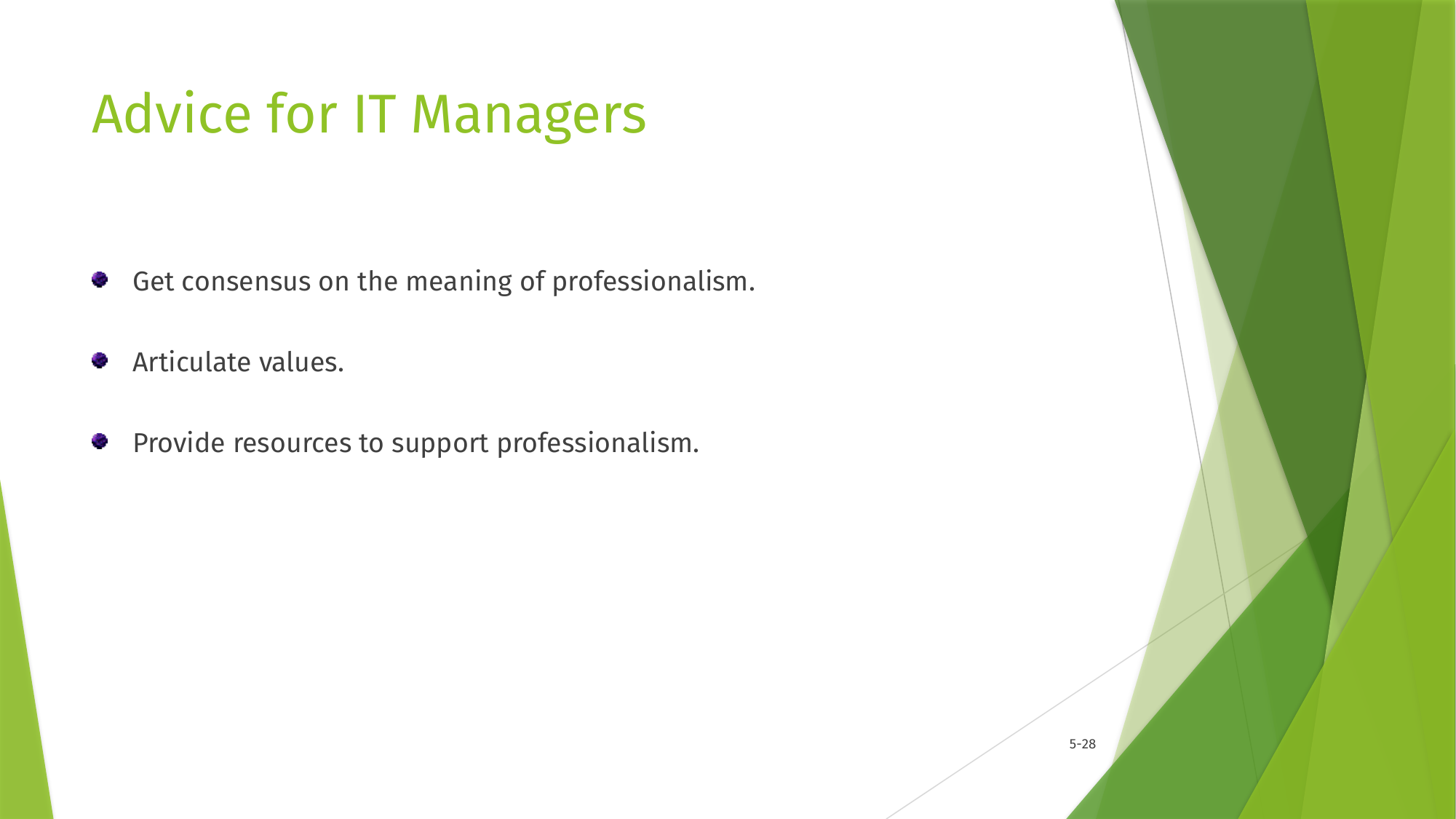

# Advice for IT Managers
Get consensus on the meaning of professionalism.
Articulate values.
Provide resources to support professionalism.
5-28